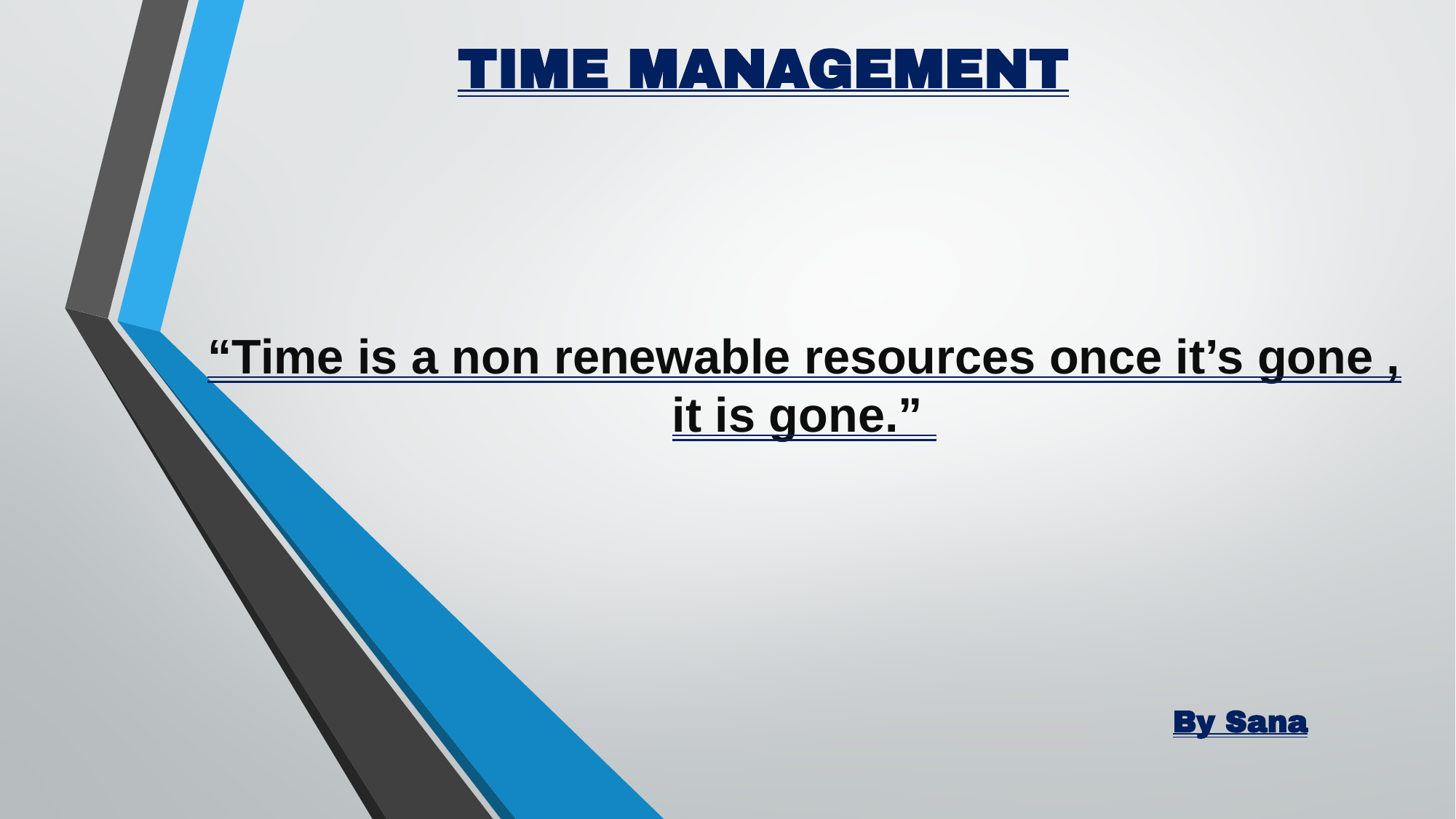

TIME MANAGEMENT
“Time is a non renewable resources once it’s gone , it is gone.”
By Sana